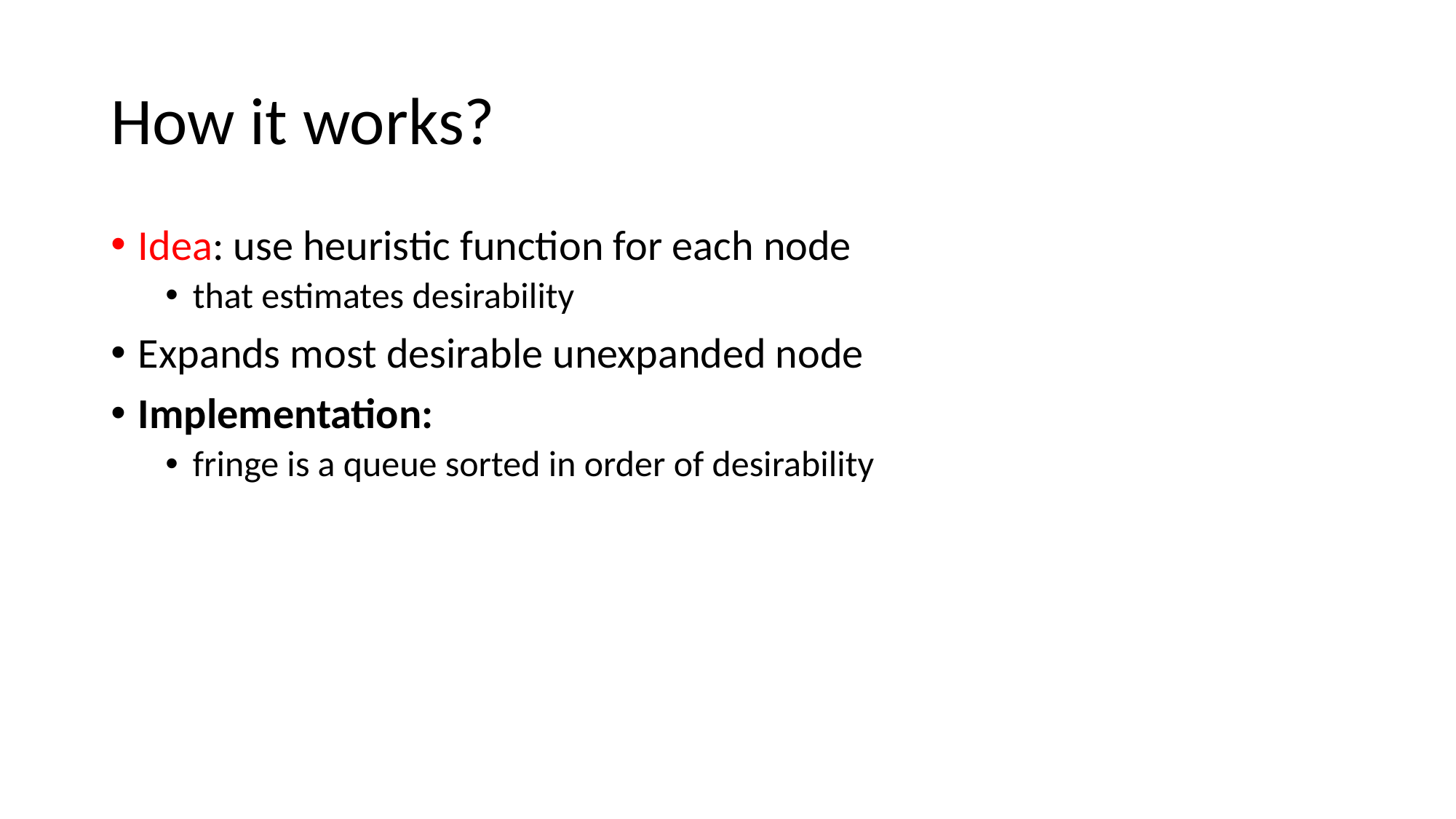

# How it works?
Idea: use heuristic function for each node
that estimates desirability
Expands most desirable unexpanded node
Implementation:
fringe is a queue sorted in order of desirability